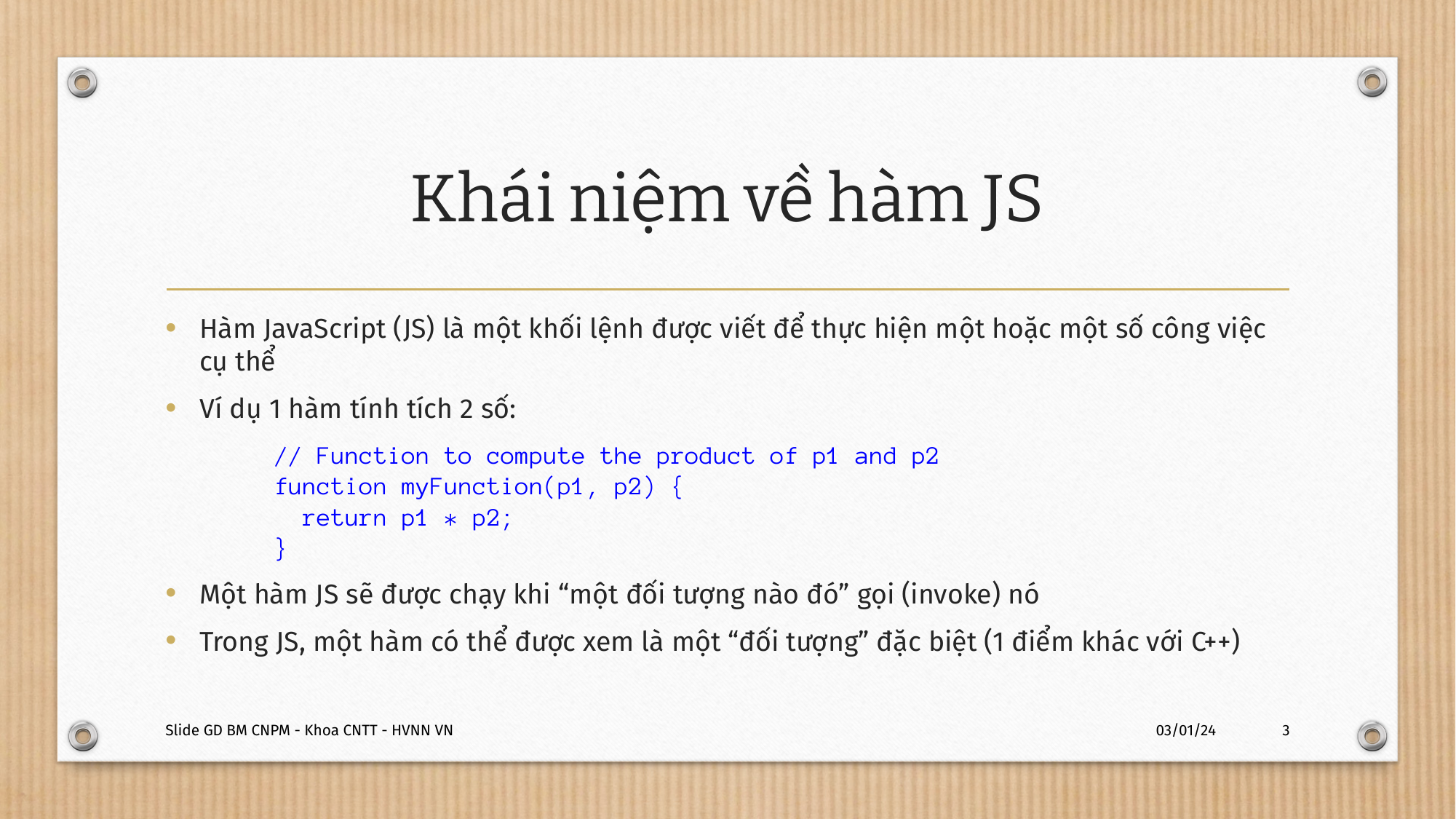

# Khái niệm về hàm JS
Hàm JavaScript (JS) là một khối lệnh được viết để thực hiện một hoặc một số công việc cụ thể
Ví dụ 1 hàm tính tích 2 số:
// Function to compute the product of p1 and p2
function myFunction(p1, p2) {
  return p1 * p2;
}
Một hàm JS sẽ được chạy khi “một đối tượng nào đó” gọi (invoke) nó
Trong JS, một hàm có thể được xem là một “đối tượng” đặc biệt (1 điểm khác với C++)

Slide GD BM CNPM - Khoa CNTT - HVNN VN
03/01/24
3